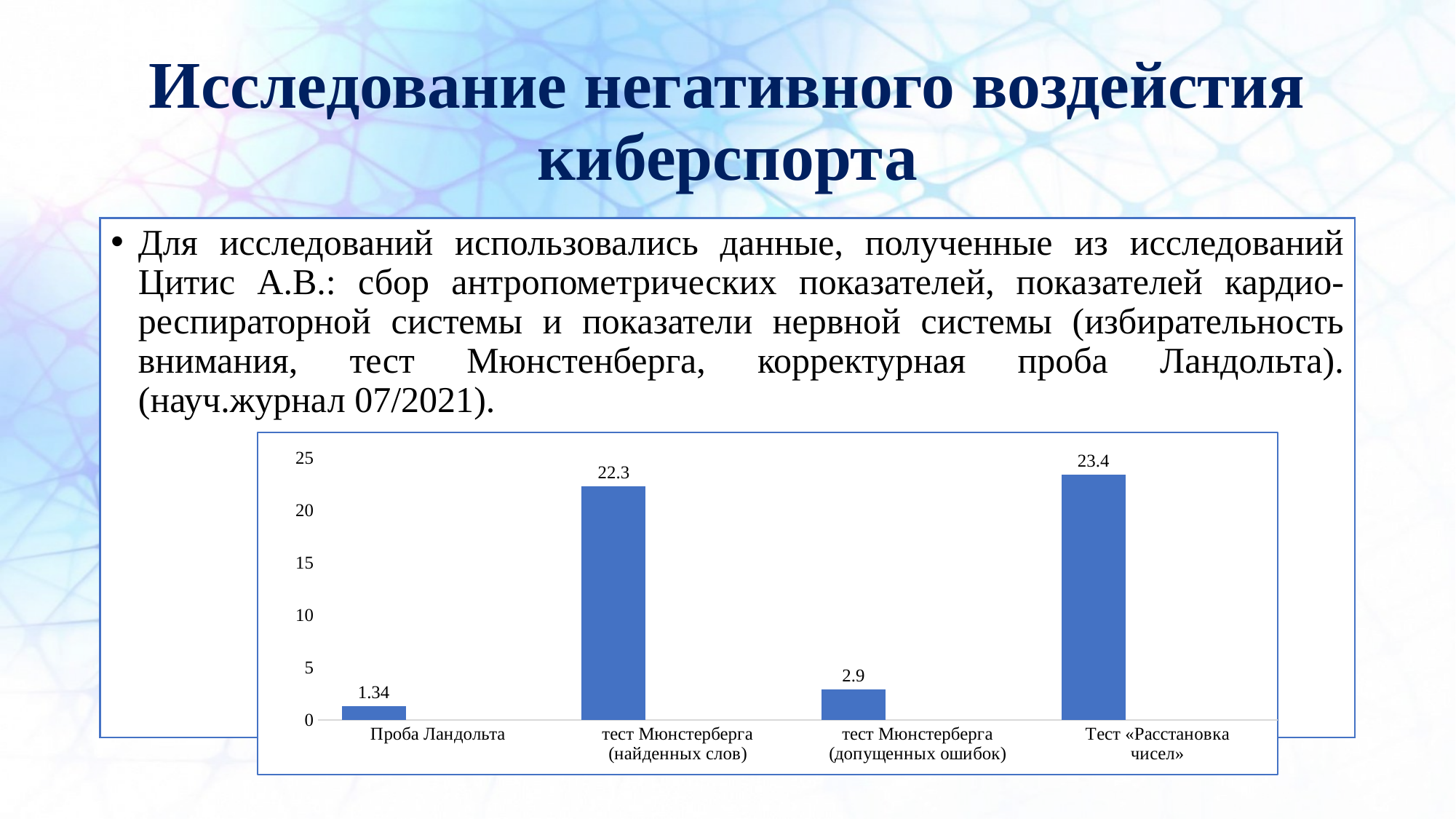

# Исследование негативного воздейстия киберспорта
Для исследований использовались данные, полученные из исследований Цитис А.В.: сбор антропометрических показателей, показателей кардио-респираторной системы и показатели нервной системы (избирательность внимания, тест Мюнстенберга, корректурная проба Ландольта). (науч.журнал 07/2021).

### Chart

| Category | показатели испытуемых | Столбец1 | Столбец2 |
|---|---|---|---|
| Проба Ландольта | 1.34 | None | None |
| тест Мюнстерберга
(найденных слов) | 22.3 | None | None |
| тест Мюнстерберга
(допущенных ошибок) | 2.9 | None | None |
| Тест «Расстановка
чисел» | 23.4 | None | None |